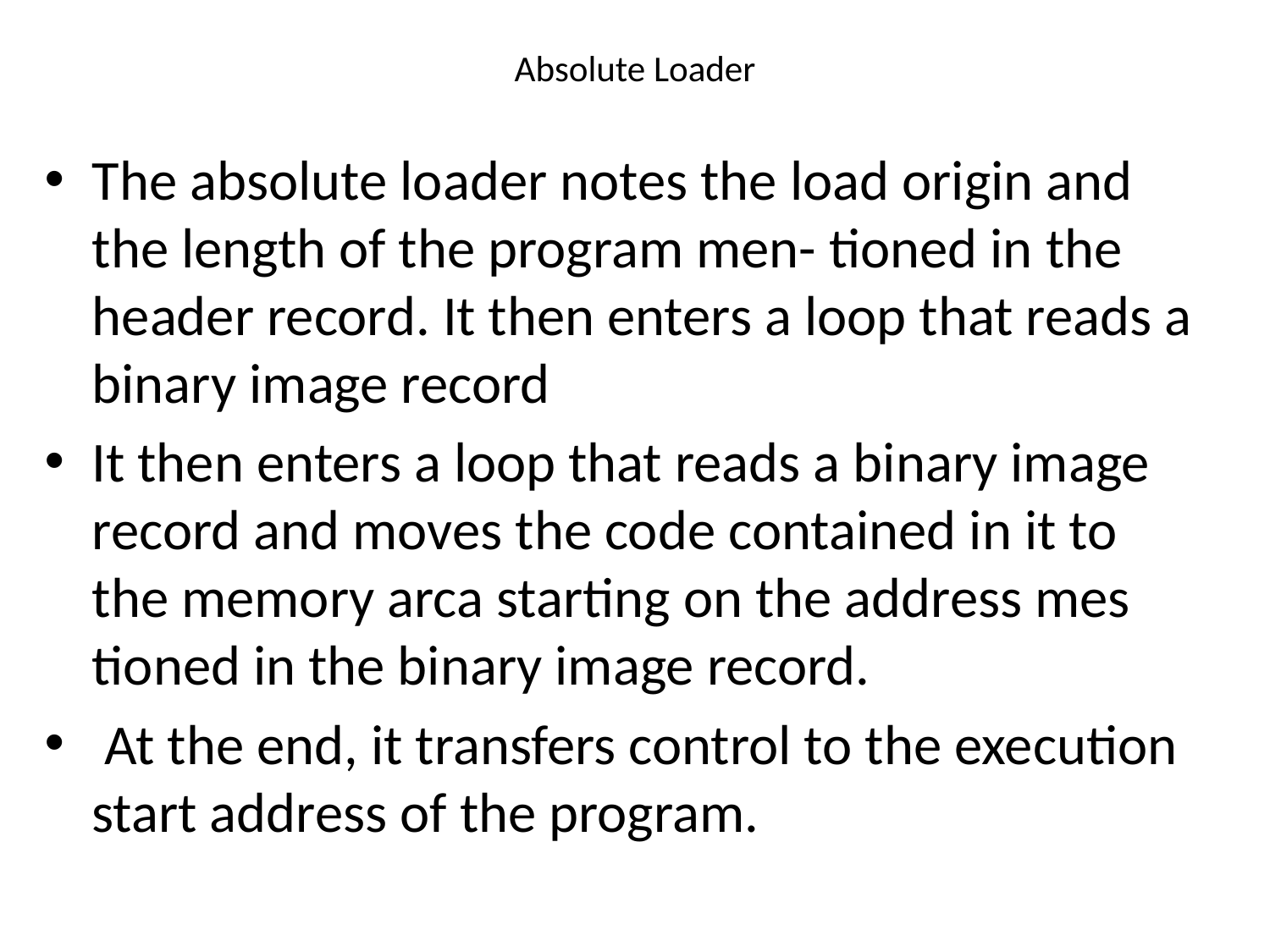

# Absolute Loader
The absolute loader notes the load origin and the length of the program men- tioned in the header record. It then enters a loop that reads a binary image record
It then enters a loop that reads a binary image record and moves the code contained in it to the memory arca starting on the address mes tioned in the binary image record.
 At the end, it transfers control to the execution start address of the program.